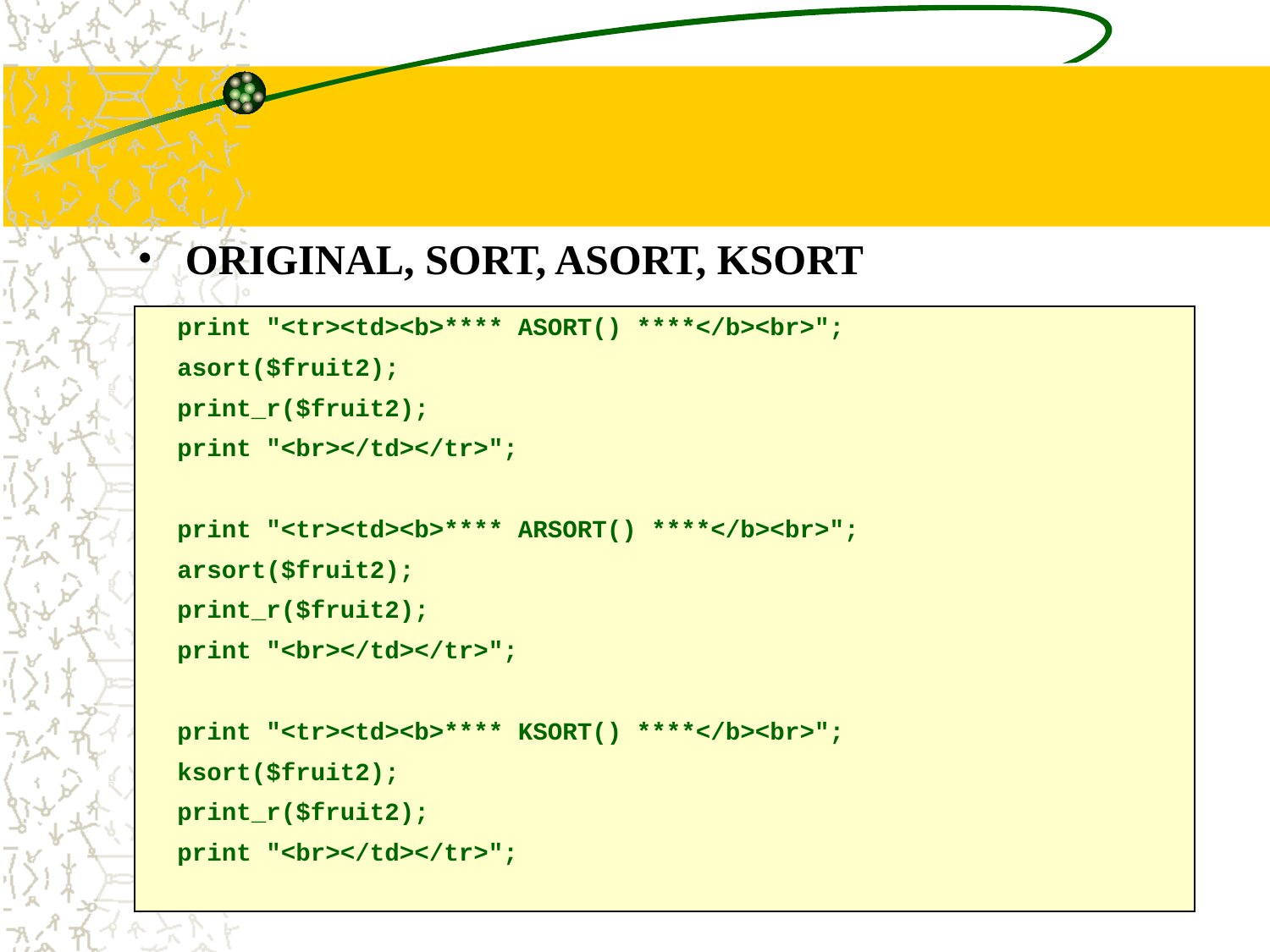

#
ORIGINAL, SORT, ASORT, KSORT

  print "<tr><td><b>**** ASORT() ****</b><br>";
  asort($fruit2);
  print_r($fruit2);
  print "<br></td></tr>";

  print "<tr><td><b>**** ARSORT() ****</b><br>";
  arsort($fruit2);
  print_r($fruit2);
  print "<br></td></tr>";

  print "<tr><td><b>**** KSORT() ****</b><br>";
  ksort($fruit2);
  print_r($fruit2);
  print "<br></td></tr>";